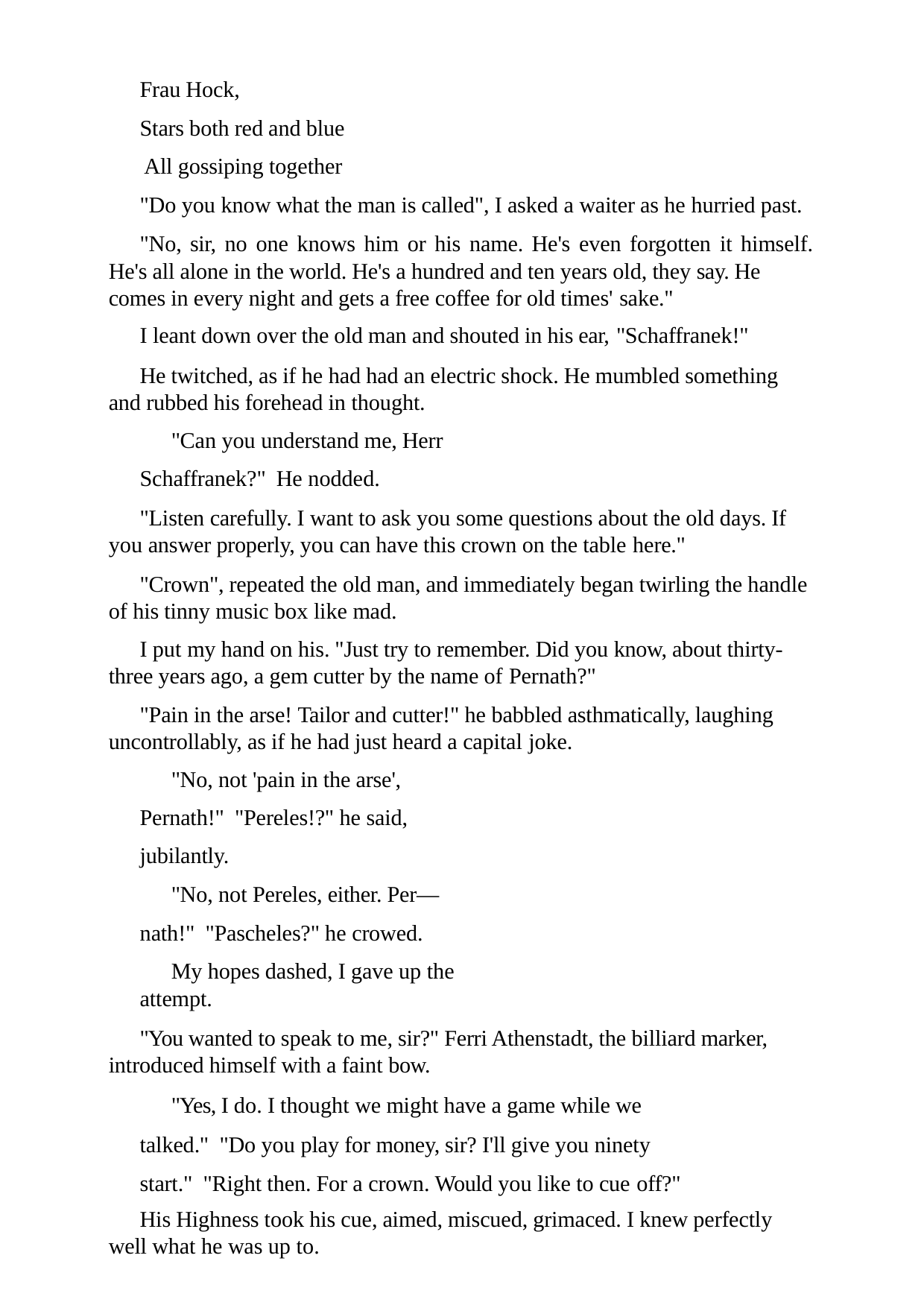

Frau Hock,
Stars both red and blue  All gossiping together
"Do you know what the man is called", I asked a waiter as he hurried past.  "No, sir, no one knows him or his name. He's even forgotten it himself.
He's all alone in the world. He's a hundred and ten years old, they say. He  comes in every night and gets a free coffee for old times' sake."
I leant down over the old man and shouted in his ear, "Schaffranek!"
He twitched, as if he had had an electric shock. He mumbled something  and rubbed his forehead in thought.
"Can you understand me, Herr Schaffranek?"  He nodded.
"Listen carefully. I want to ask you some questions about the old days. If  you answer properly, you can have this crown on the table here."
"Crown", repeated the old man, and immediately began twirling the handle  of his tinny music box like mad.
I put my hand on his. "Just try to remember. Did you know, about thirty-  three years ago, a gem cutter by the name of Pernath?"
"Pain in the arse! Tailor and cutter!" he babbled asthmatically, laughing  uncontrollably, as if he had just heard a capital joke.
"No, not 'pain in the arse', Pernath!"  "Pereles!?" he said, jubilantly.
"No, not Pereles, either. Per—nath!"  "Pascheles?" he crowed.
My hopes dashed, I gave up the attempt.
"You wanted to speak to me, sir?" Ferri Athenstadt, the billiard marker,  introduced himself with a faint bow.
"Yes, I do. I thought we might have a game while we talked."  "Do you play for money, sir? I'll give you ninety start."  "Right then. For a crown. Would you like to cue off?"
His Highness took his cue, aimed, miscued, grimaced. I knew perfectly  well what he was up to.